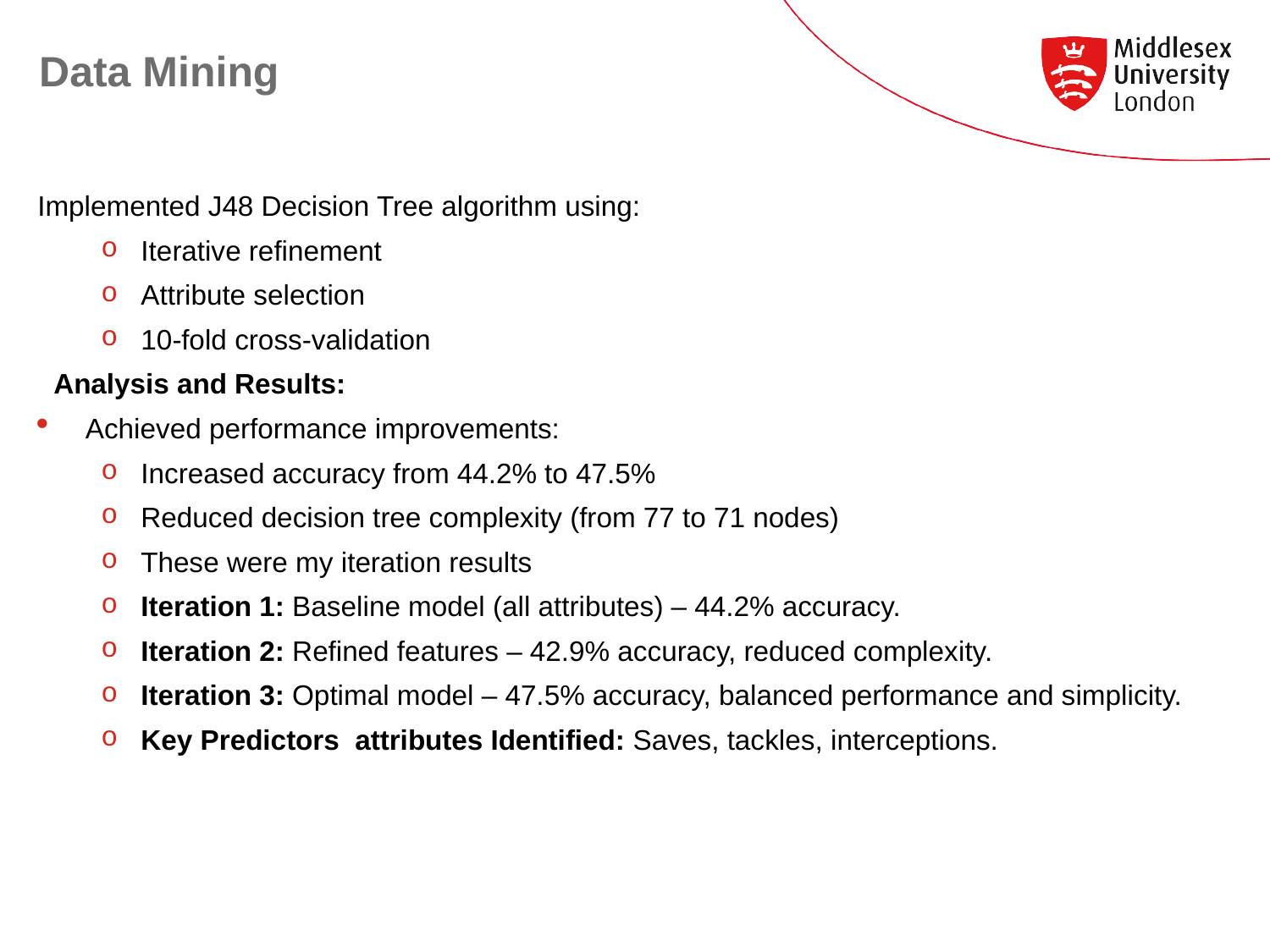

# Data Mining
Implemented J48 Decision Tree algorithm using:
Iterative refinement
Attribute selection
10-fold cross-validation
Analysis and Results:
Achieved performance improvements:
Increased accuracy from 44.2% to 47.5%
Reduced decision tree complexity (from 77 to 71 nodes)
These were my iteration results
Iteration 1: Baseline model (all attributes) – 44.2% accuracy.
Iteration 2: Refined features – 42.9% accuracy, reduced complexity.
Iteration 3: Optimal model – 47.5% accuracy, balanced performance and simplicity.
Key Predictors  attributes Identified: Saves, tackles, interceptions.